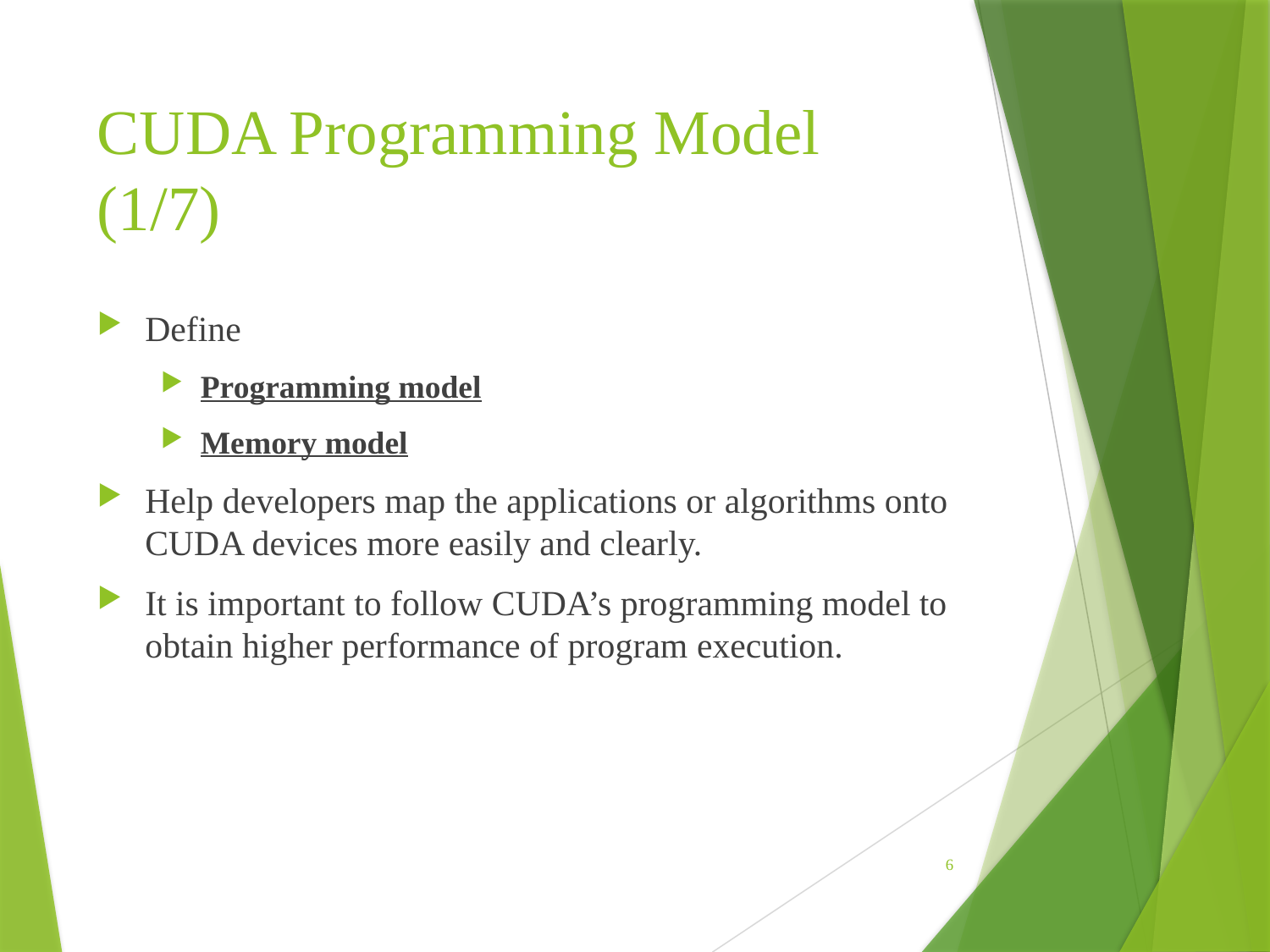

# CUDA Programming Model (1/7)
Define
Programming model
Memory model
Help developers map the applications or algorithms onto CUDA devices more easily and clearly.
It is important to follow CUDA’s programming model to obtain higher performance of program execution.

6